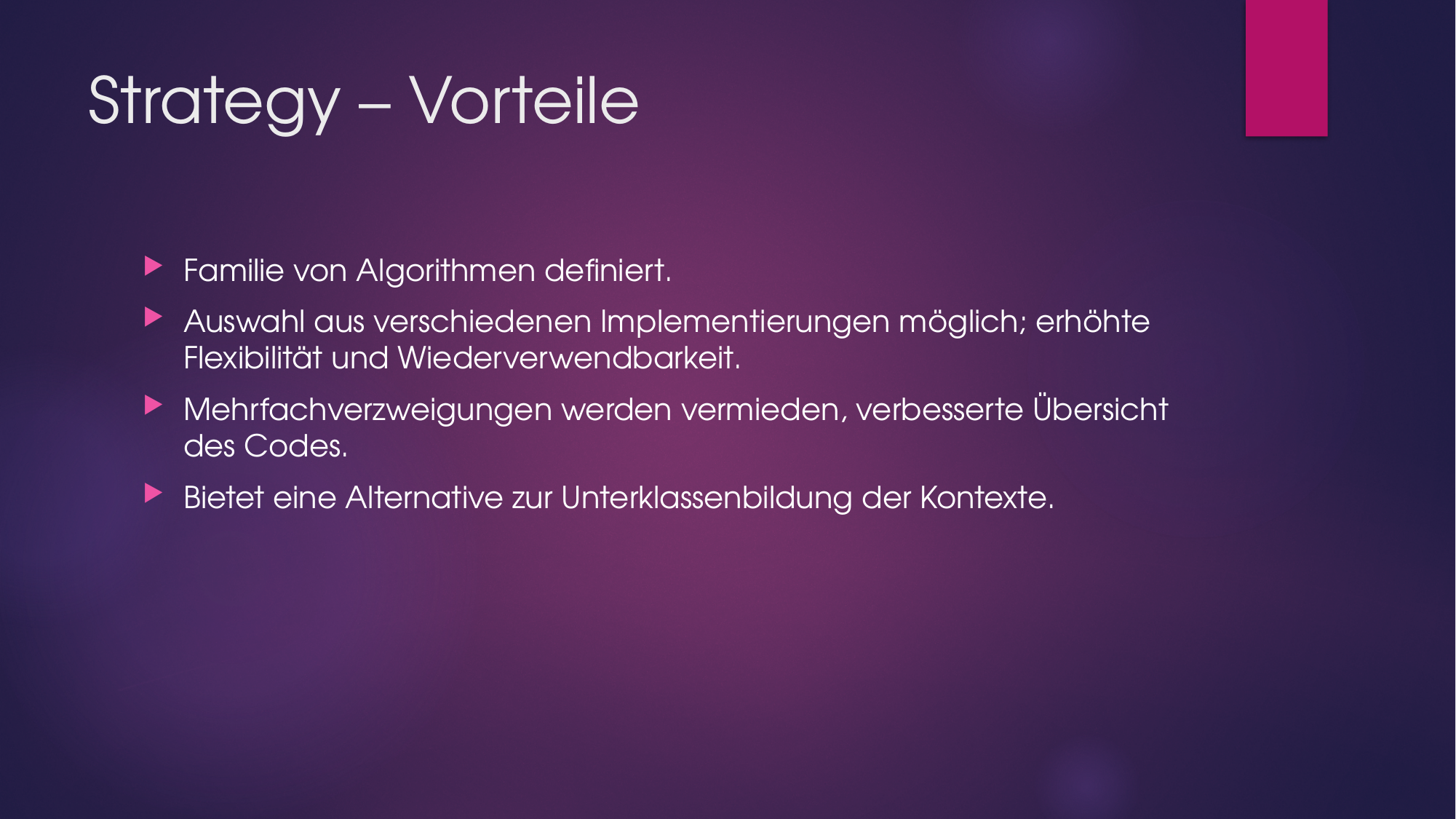

# Strategy – Vorteile
Familie von Algorithmen definiert.
Auswahl aus verschiedenen Implementierungen möglich; erhöhte Flexibilität und Wiederverwendbarkeit.
Mehrfachverzweigungen werden vermieden, verbesserte Übersicht des Codes.
Bietet eine Alternative zur Unterklassenbildung der Kontexte.